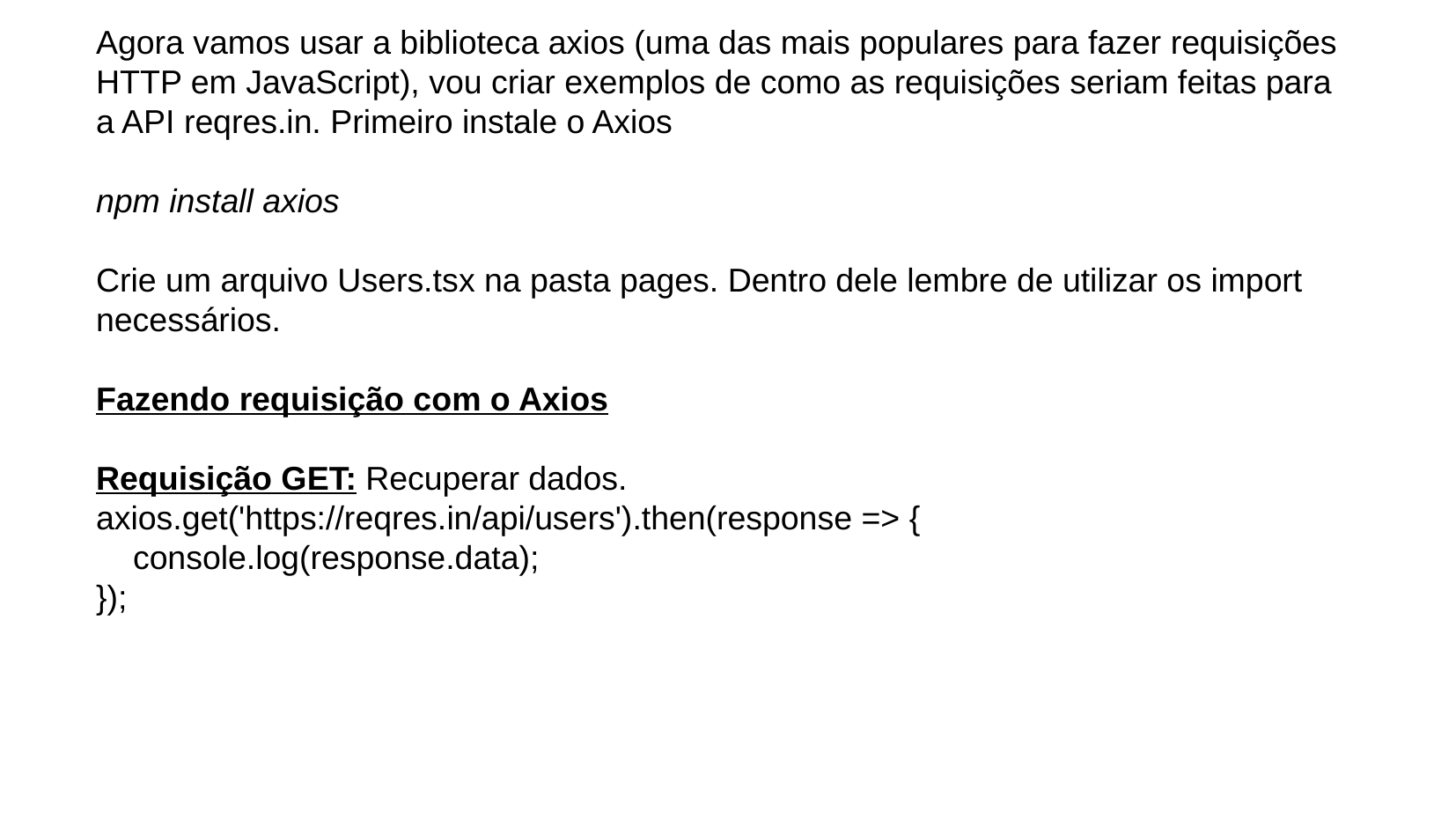

Agora vamos usar a biblioteca axios (uma das mais populares para fazer requisições HTTP em JavaScript), vou criar exemplos de como as requisições seriam feitas para a API reqres.in. Primeiro instale o Axios

npm install axios

Crie um arquivo Users.tsx na pasta pages. Dentro dele lembre de utilizar os import necessários.

Fazendo requisição com o Axios

Requisição GET: Recuperar dados.
axios.get('https://reqres.in/api/users').then(response => {
    console.log(response.data);
});